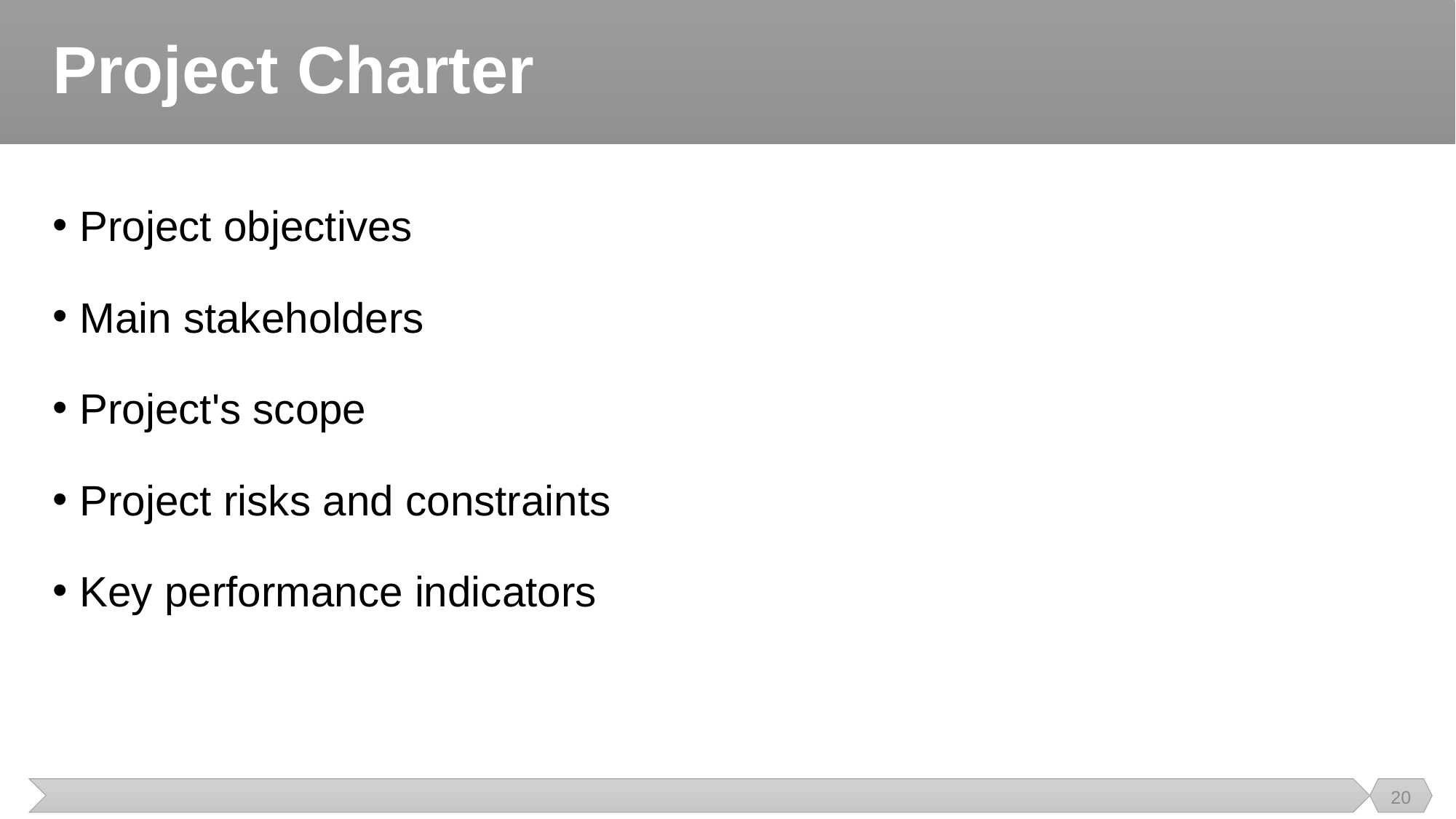

# Project Charter
Project objectives
Main stakeholders
Project's scope
Project risks and constraints
Key performance indicators
20